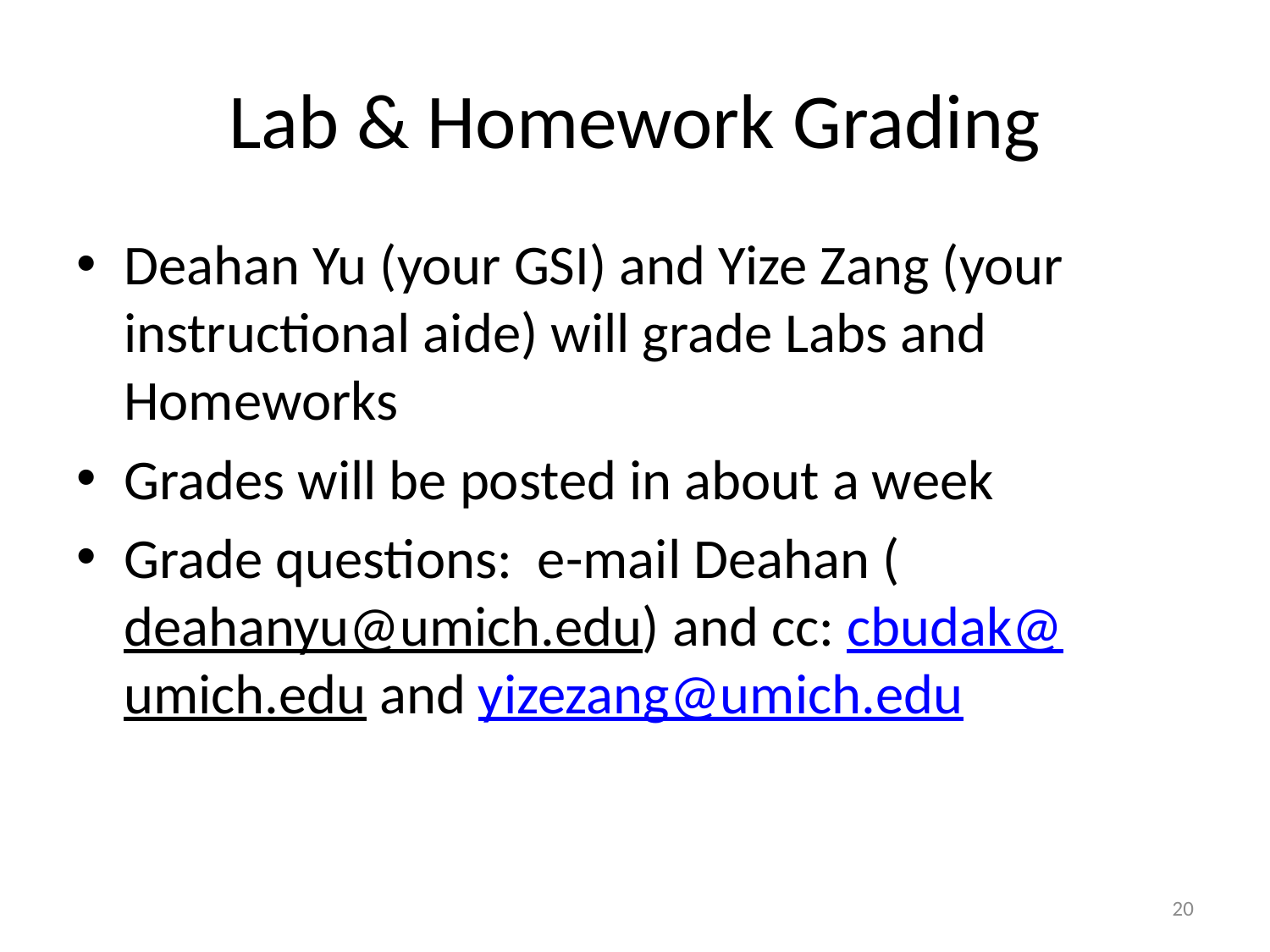

# Lab & Homework Grading
Deahan Yu (your GSI) and Yize Zang (your instructional aide) will grade Labs and Homeworks
Grades will be posted in about a week
Grade questions:  e-mail Deahan (deahanyu@umich.edu) and cc: cbudak@umich.edu and yizezang@umich.edu
20